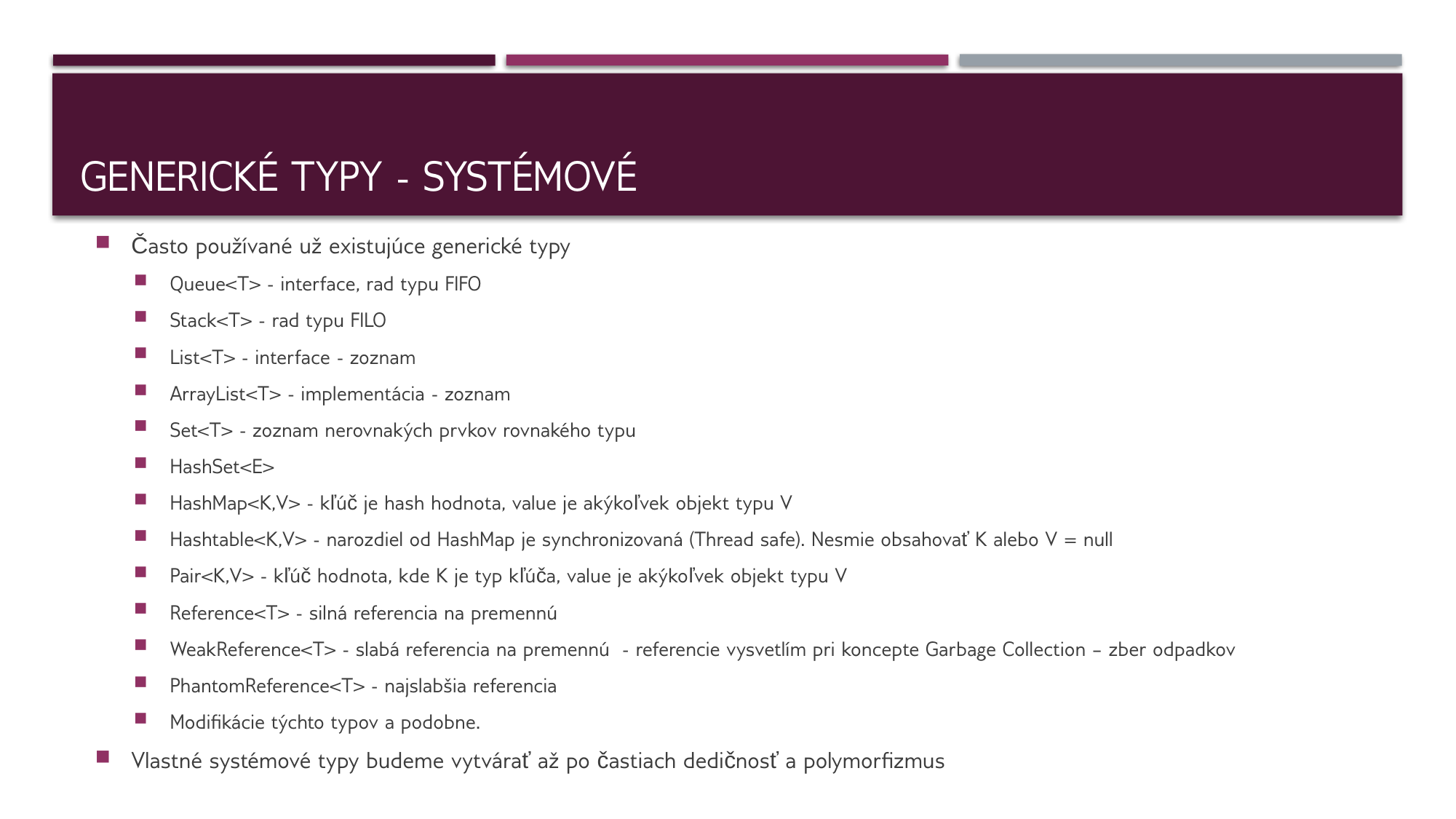

# Generické typy - systémové
Často používané už existujúce generické typy
Queue<T> - interface, rad typu FIFO
Stack<T> - rad typu FILO
List<T> - interface - zoznam
ArrayList<T> - implementácia - zoznam
Set<T> - zoznam nerovnakých prvkov rovnakého typu
HashSet<E>
HashMap<K,V> - kľúč je hash hodnota, value je akýkoľvek objekt typu V
Hashtable<K,V> - narozdiel od HashMap je synchronizovaná (Thread safe). Nesmie obsahovať K alebo V = null
Pair<K,V> - kľúč hodnota, kde K je typ kľúča, value je akýkoľvek objekt typu V
Reference<T> - silná referencia na premennú
WeakReference<T> - slabá referencia na premennú  - referencie vysvetlím pri koncepte Garbage Collection – zber odpadkov
PhantomReference<T> - najslabšia referencia
Modifikácie týchto typov a podobne.
Vlastné systémové typy budeme vytvárať až po častiach dedičnosť a polymorfizmus